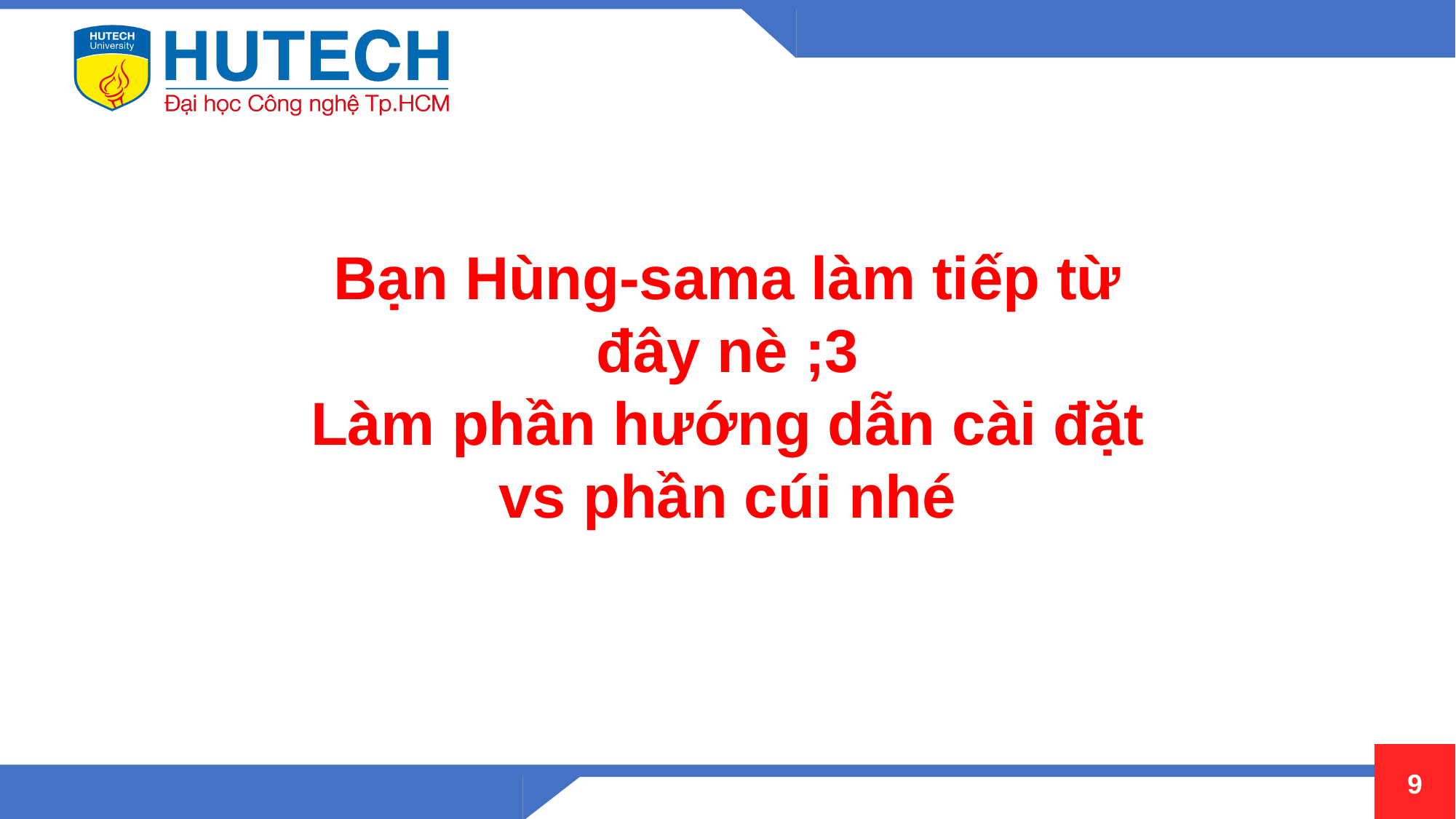

Bạn Hùng-sama làm tiếp từ đây nè ;3
Làm phần hướng dẫn cài đặt vs phần cúi nhé